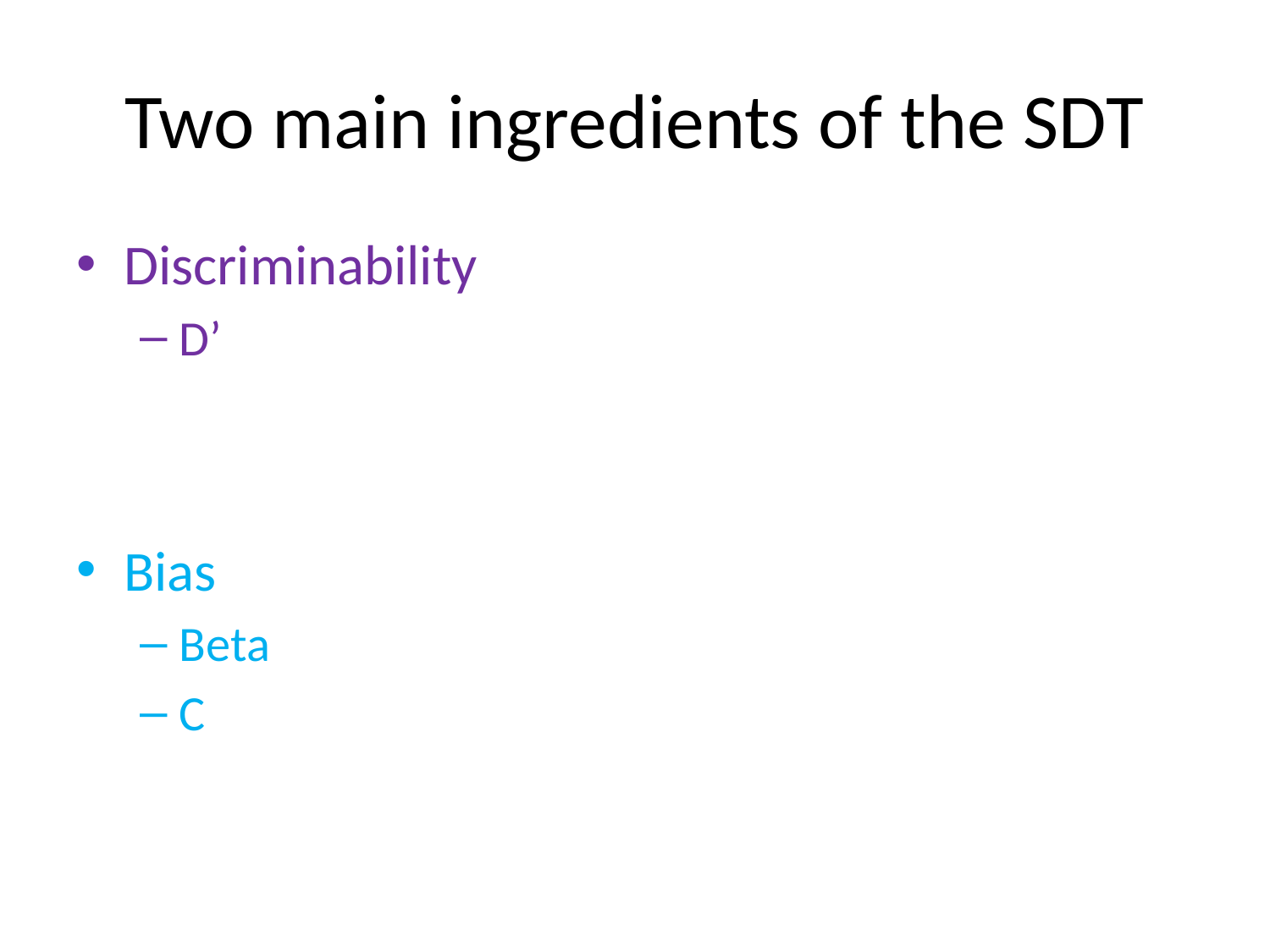

# Two main ingredients of the SDT
Discriminability
D’

Bias
Beta
C